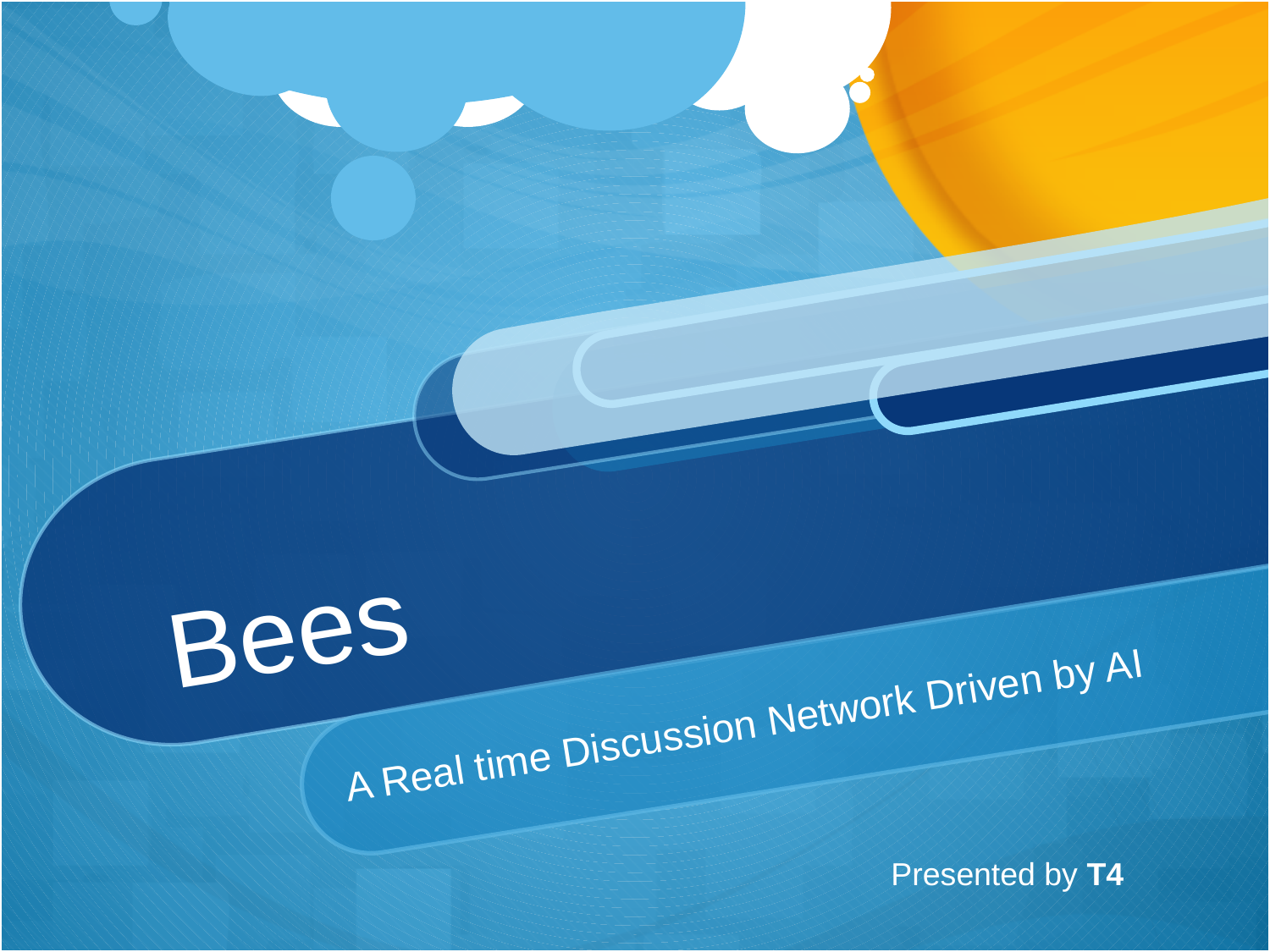

# Bees
A Real time Discussion Network Driven by AI

Presented by T4